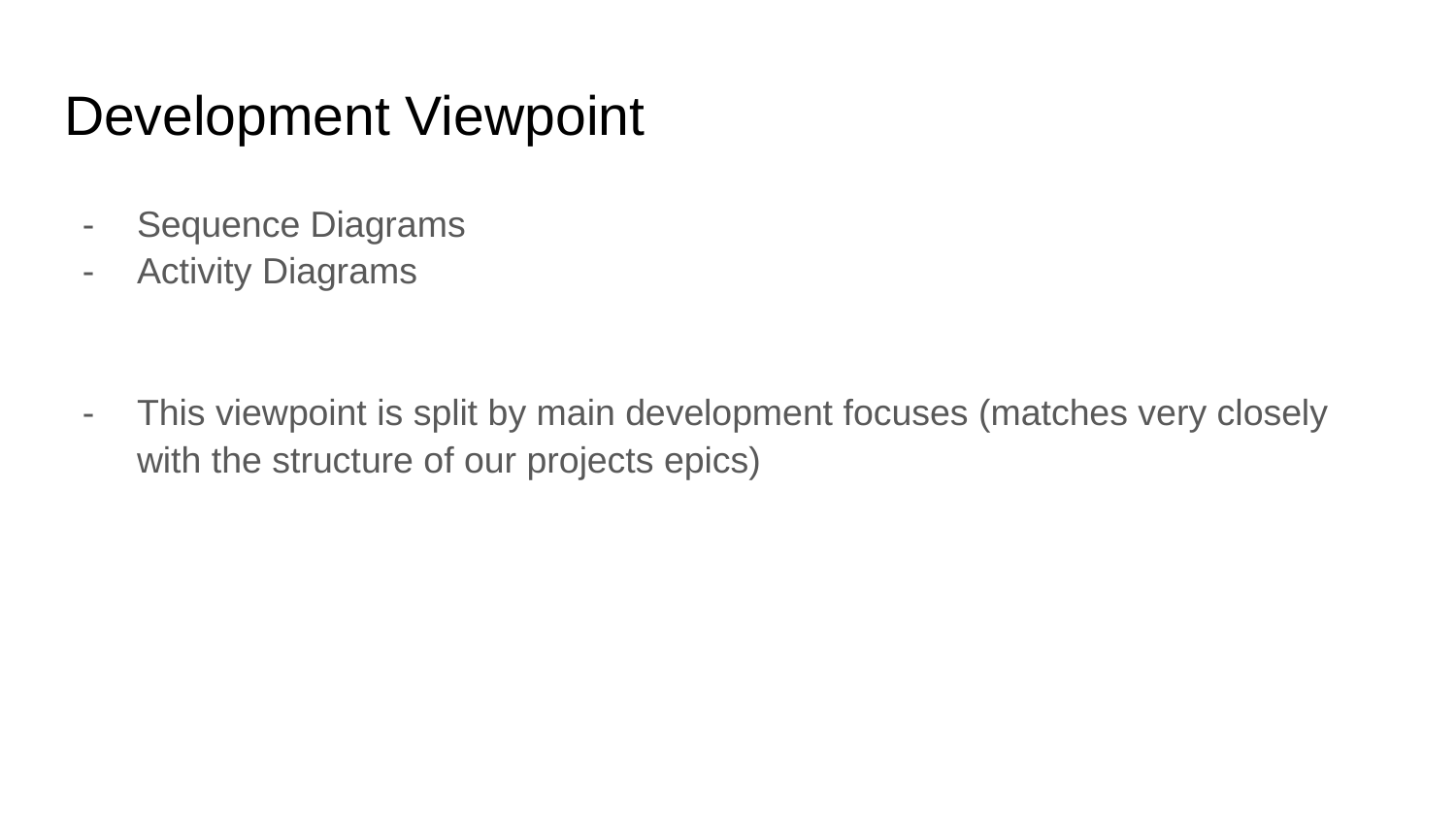

# Development Viewpoint
Sequence Diagrams
Activity Diagrams

This viewpoint is split by main development focuses (matches very closely with the structure of our projects epics)